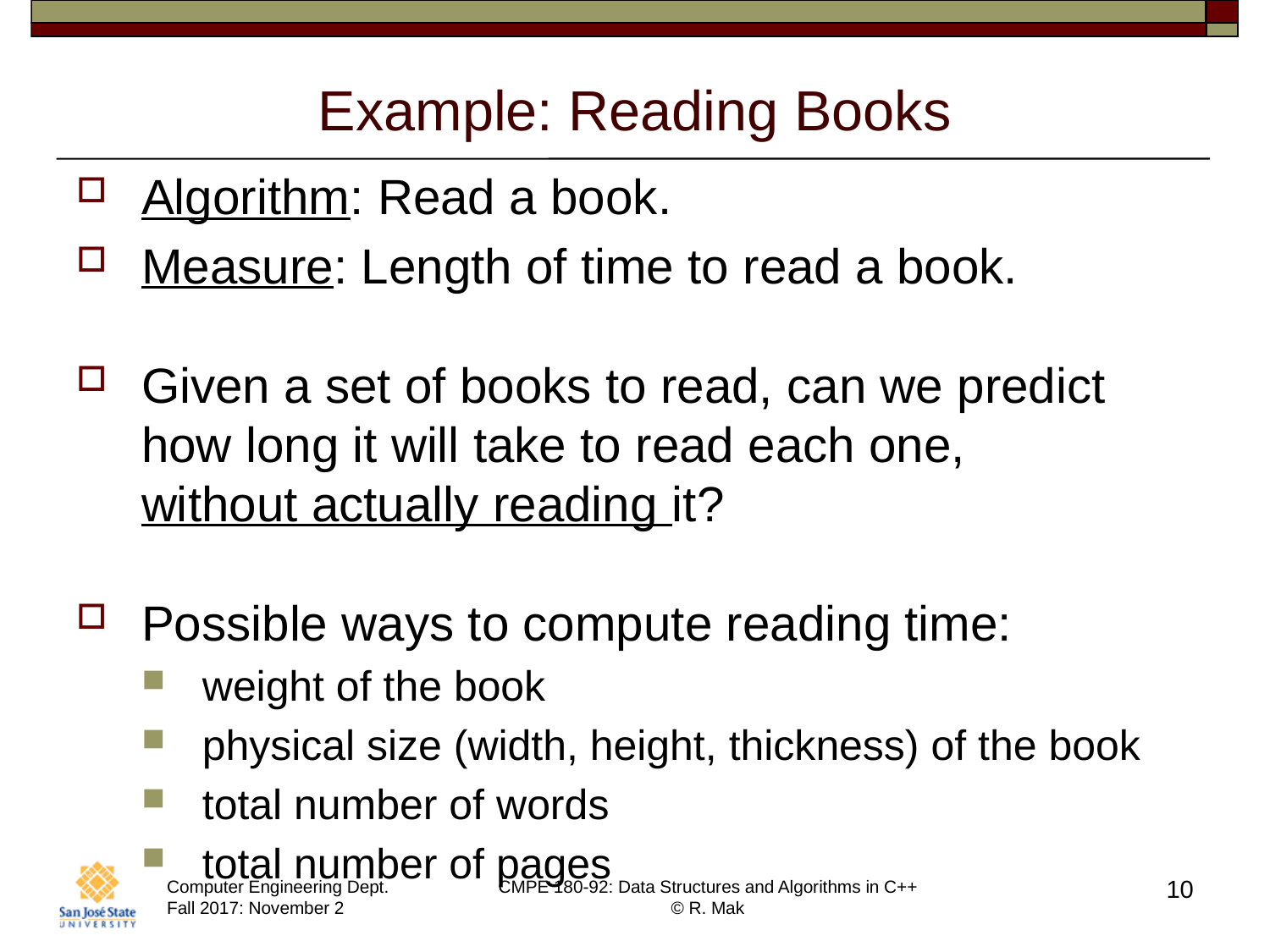

# Example: Reading Books
Algorithm: Read a book.
Measure: Length of time to read a book.

Given a set of books to read, can we predict how long it will take to read each one,
without actually reading it?

Possible ways to compute reading time:
weight of the book
physical size (width, height, thickness) of the book
total number of words
total number of pages
10